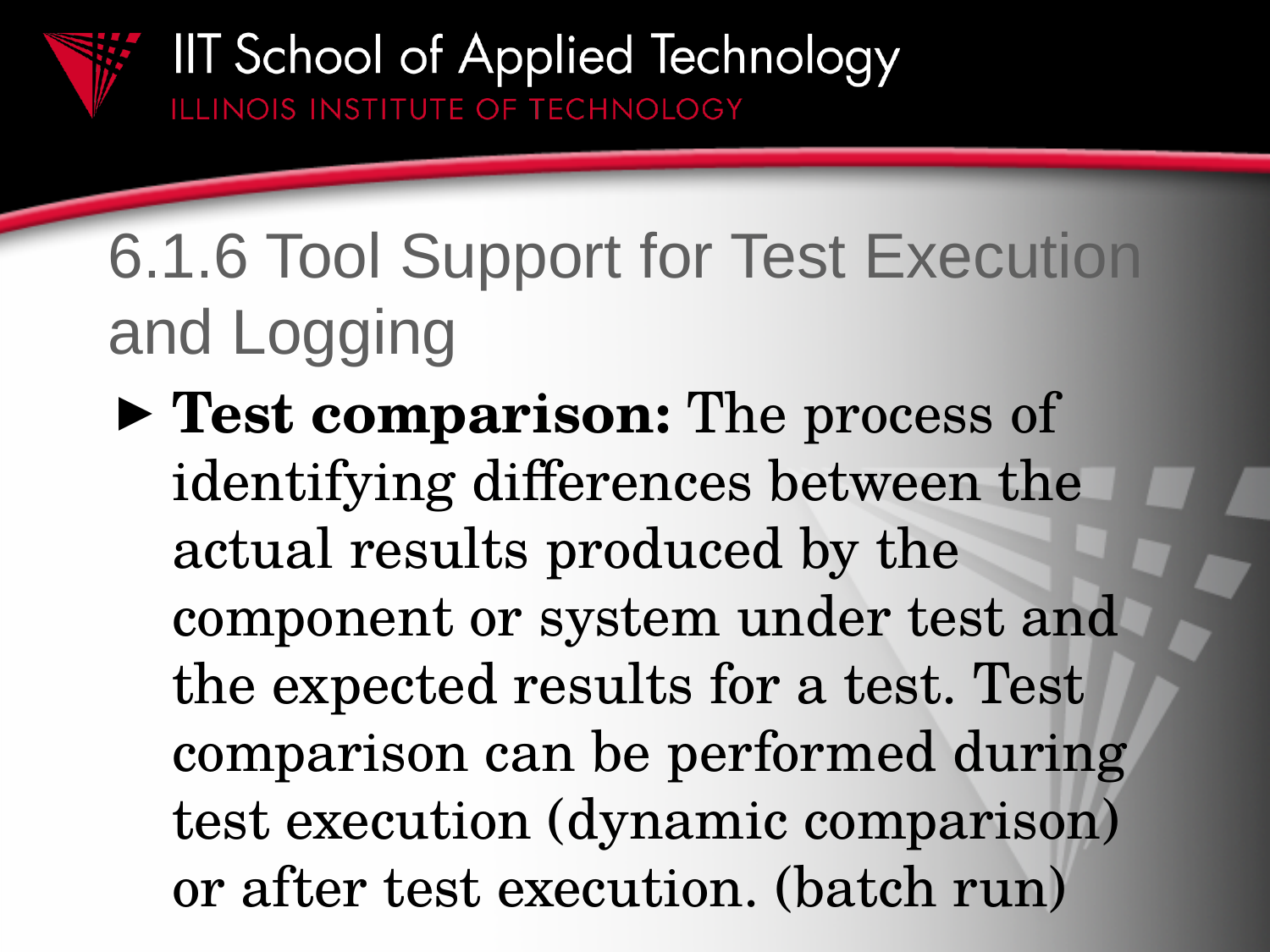

# 6.1.6 Tool Support for Test Execution and Logging
Test comparison: The process of identifying differences between the actual results produced by the component or system under test and the expected results for a test. Test comparison can be performed during test execution (dynamic comparison) or after test execution. (batch run)